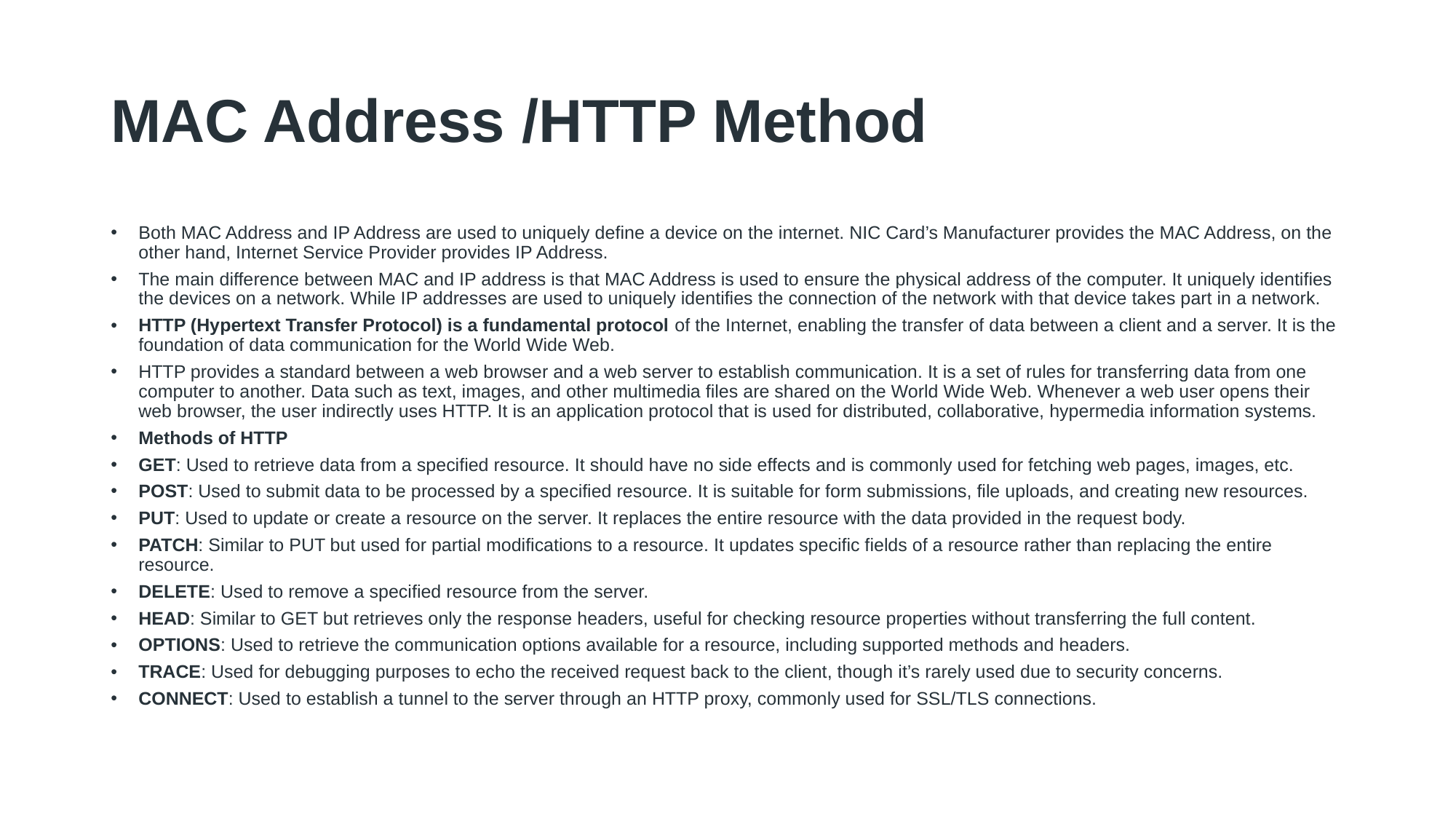

# MAC Address /HTTP Method
Both MAC Address and IP Address are used to uniquely define a device on the internet. NIC Card’s Manufacturer provides the MAC Address, on the other hand, Internet Service Provider provides IP Address.
The main difference between MAC and IP address is that MAC Address is used to ensure the physical address of the computer. It uniquely identifies the devices on a network. While IP addresses are used to uniquely identifies the connection of the network with that device takes part in a network.
HTTP (Hypertext Transfer Protocol) is a fundamental protocol of the Internet, enabling the transfer of data between a client and a server. It is the foundation of data communication for the World Wide Web.
HTTP provides a standard between a web browser and a web server to establish communication. It is a set of rules for transferring data from one computer to another. Data such as text, images, and other multimedia files are shared on the World Wide Web. Whenever a web user opens their web browser, the user indirectly uses HTTP. It is an application protocol that is used for distributed, collaborative, hypermedia information systems.
Methods of HTTP
GET: Used to retrieve data from a specified resource. It should have no side effects and is commonly used for fetching web pages, images, etc.
POST: Used to submit data to be processed by a specified resource. It is suitable for form submissions, file uploads, and creating new resources.
PUT: Used to update or create a resource on the server. It replaces the entire resource with the data provided in the request body.
PATCH: Similar to PUT but used for partial modifications to a resource. It updates specific fields of a resource rather than replacing the entire resource.
DELETE: Used to remove a specified resource from the server.
HEAD: Similar to GET but retrieves only the response headers, useful for checking resource properties without transferring the full content.
OPTIONS: Used to retrieve the communication options available for a resource, including supported methods and headers.
TRACE: Used for debugging purposes to echo the received request back to the client, though it’s rarely used due to security concerns.
CONNECT: Used to establish a tunnel to the server through an HTTP proxy, commonly used for SSL/TLS connections.